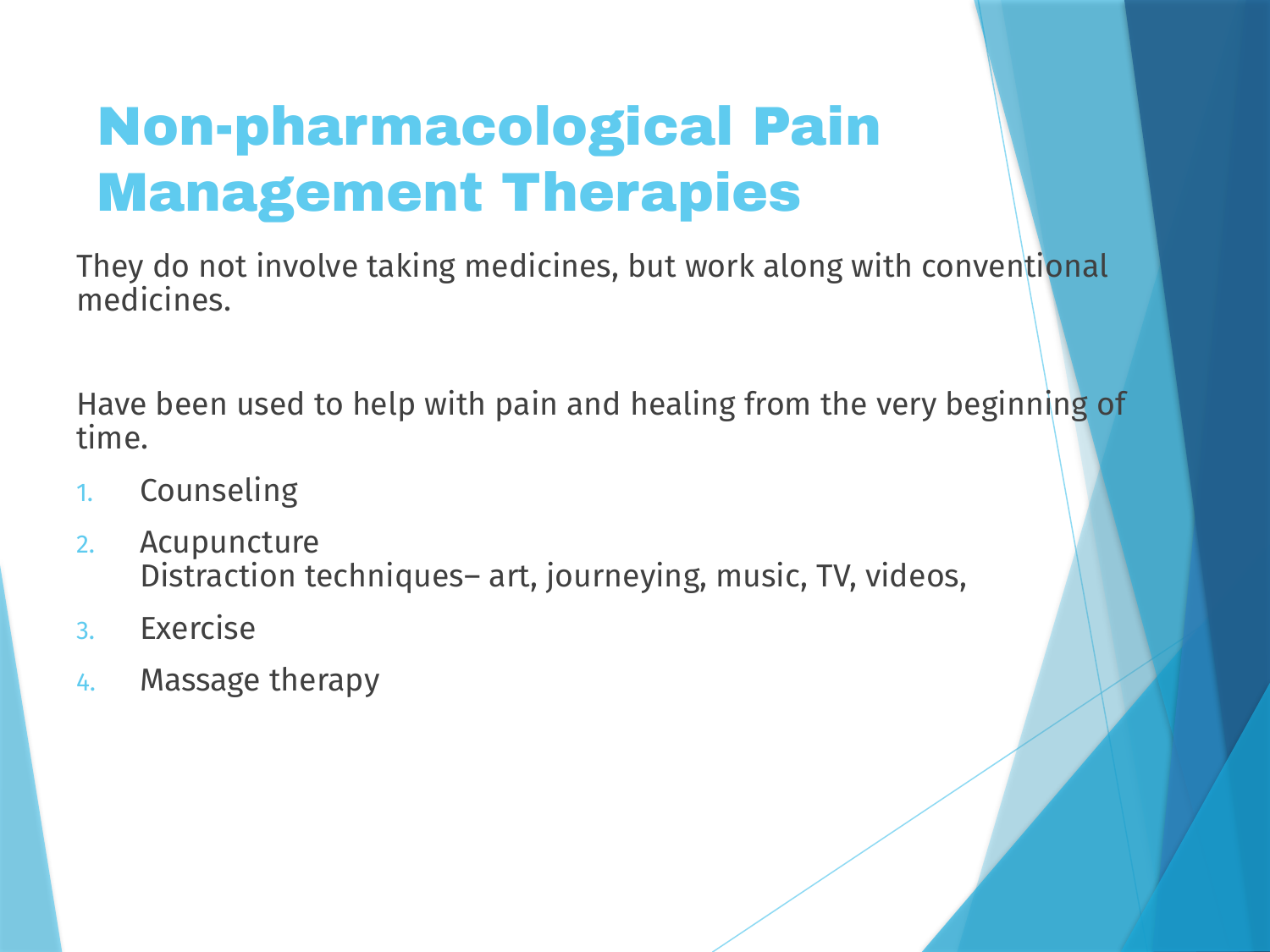

# Non-pharmacological Pain Management Therapies
They do not involve taking medicines, but work along with conventional medicines.

Have been used to help with pain and healing from the very beginning of time.
Counseling
Acupuncture
Distraction techniques– art, journeying, music, TV, videos,
Exercise
Massage therapy